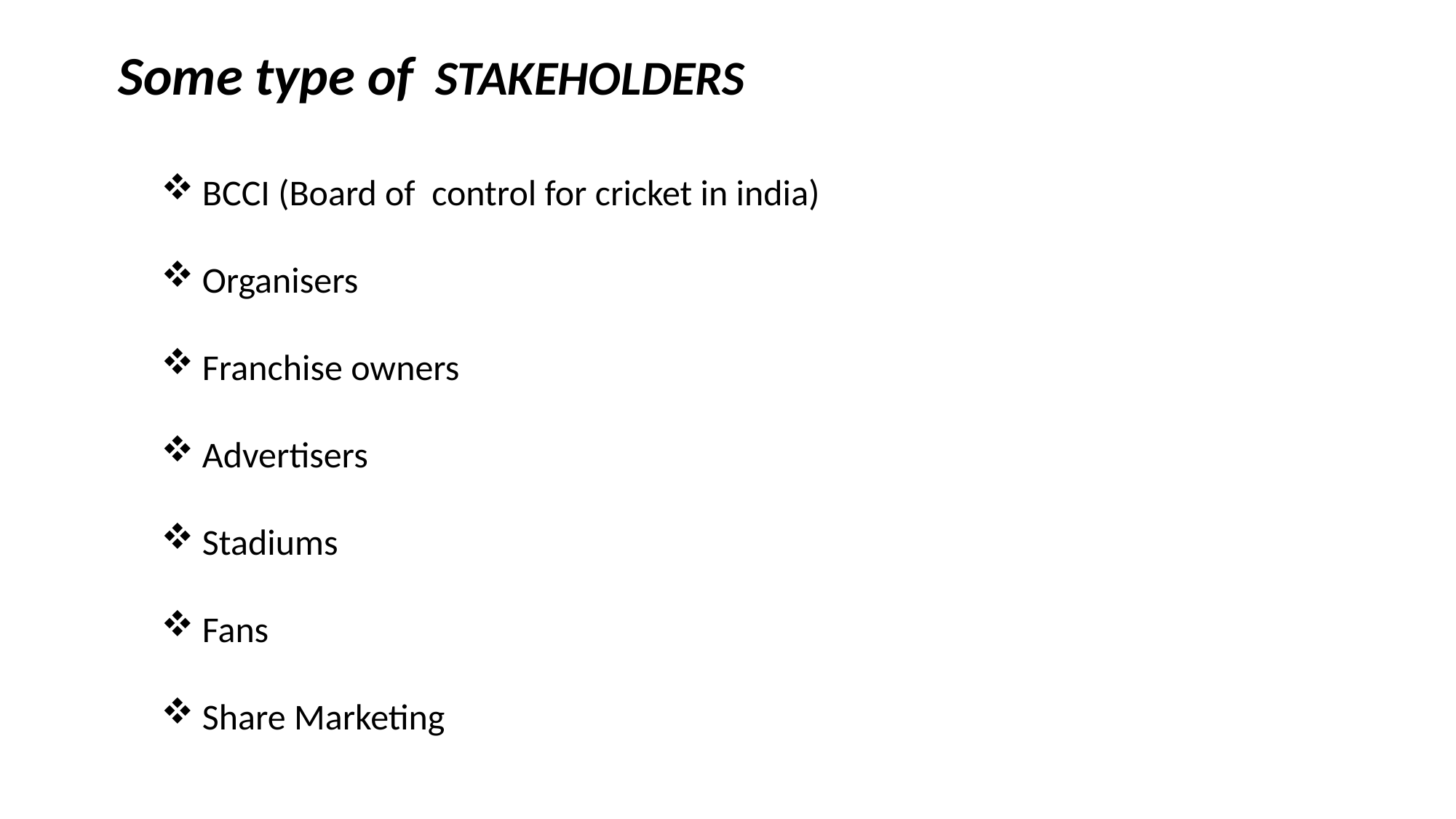

Some type of  STAKEHOLDERS
BCCI (Board of  control for cricket in india)

Organisers

Franchise owners

Advertisers

Stadiums

Fans

Share Marketing